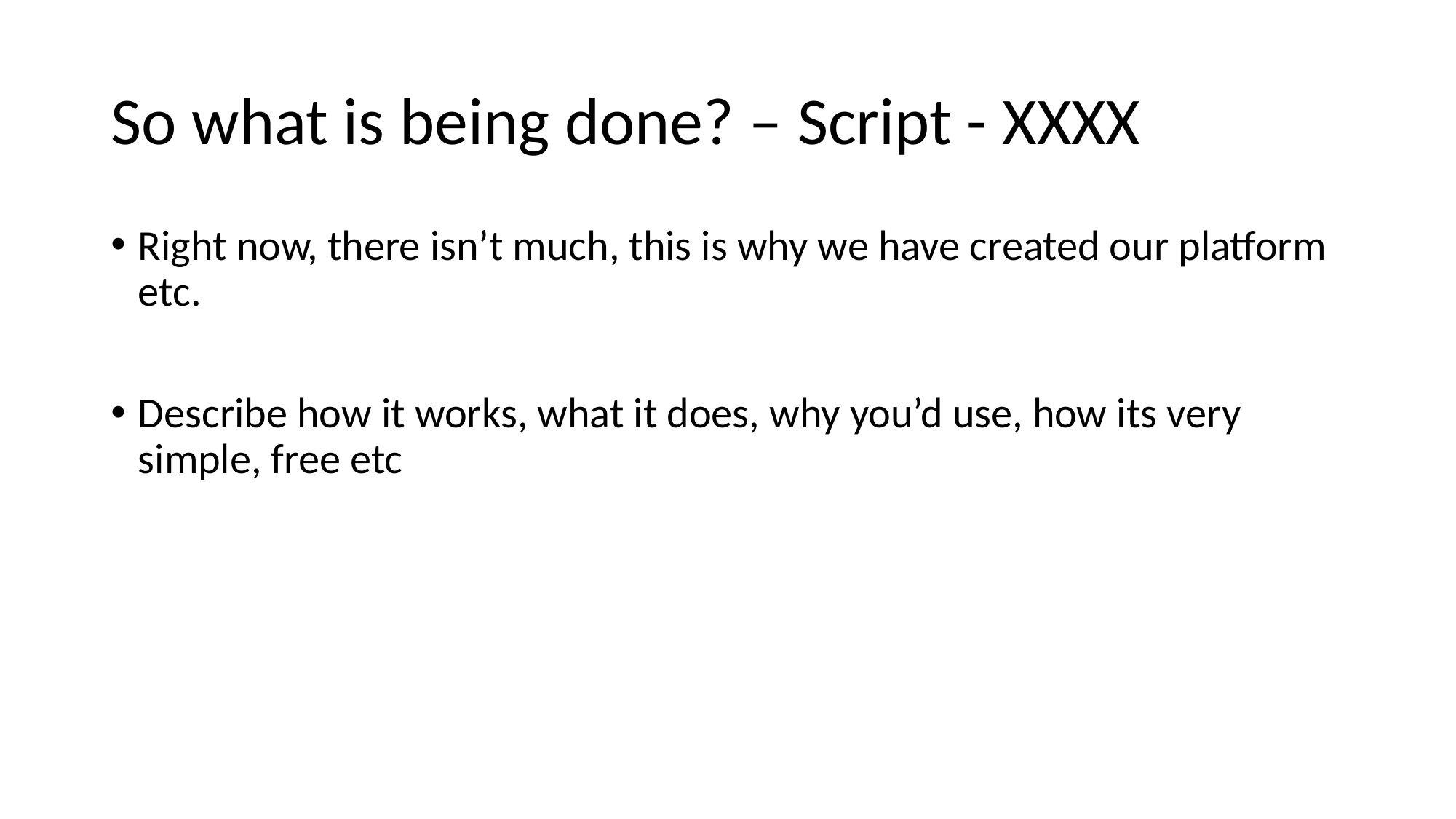

# So what is being done? – Script - XXXX
Right now, there isn’t much, this is why we have created our platform etc.

Describe how it works, what it does, why you’d use, how its very simple, free etc